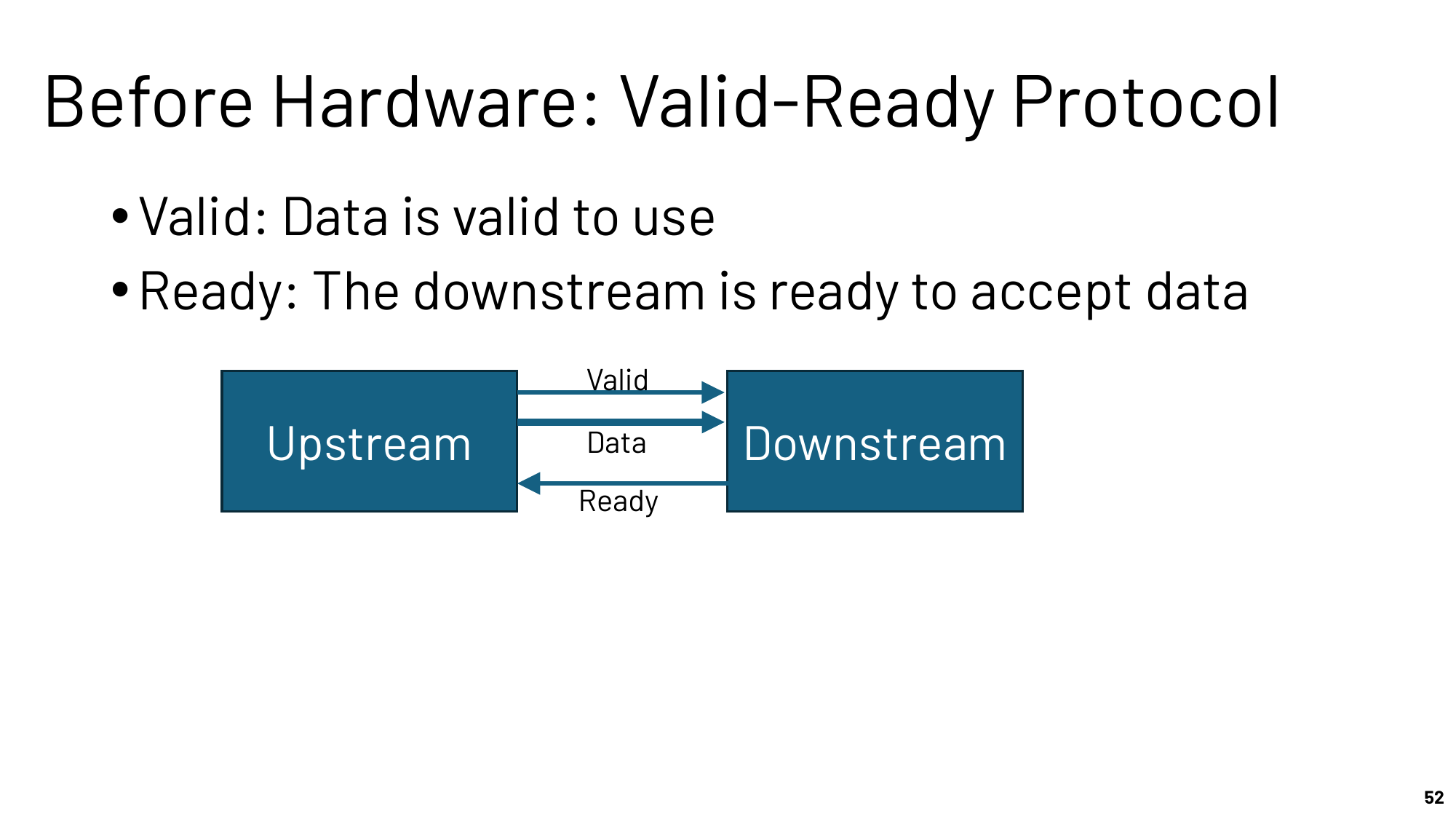

# Before Hardware: Valid-Ready Protocol
Valid: Data is valid to use
Ready: The downstream is ready to accept data
Valid
Upstream
Downstream
Data
Ready
52